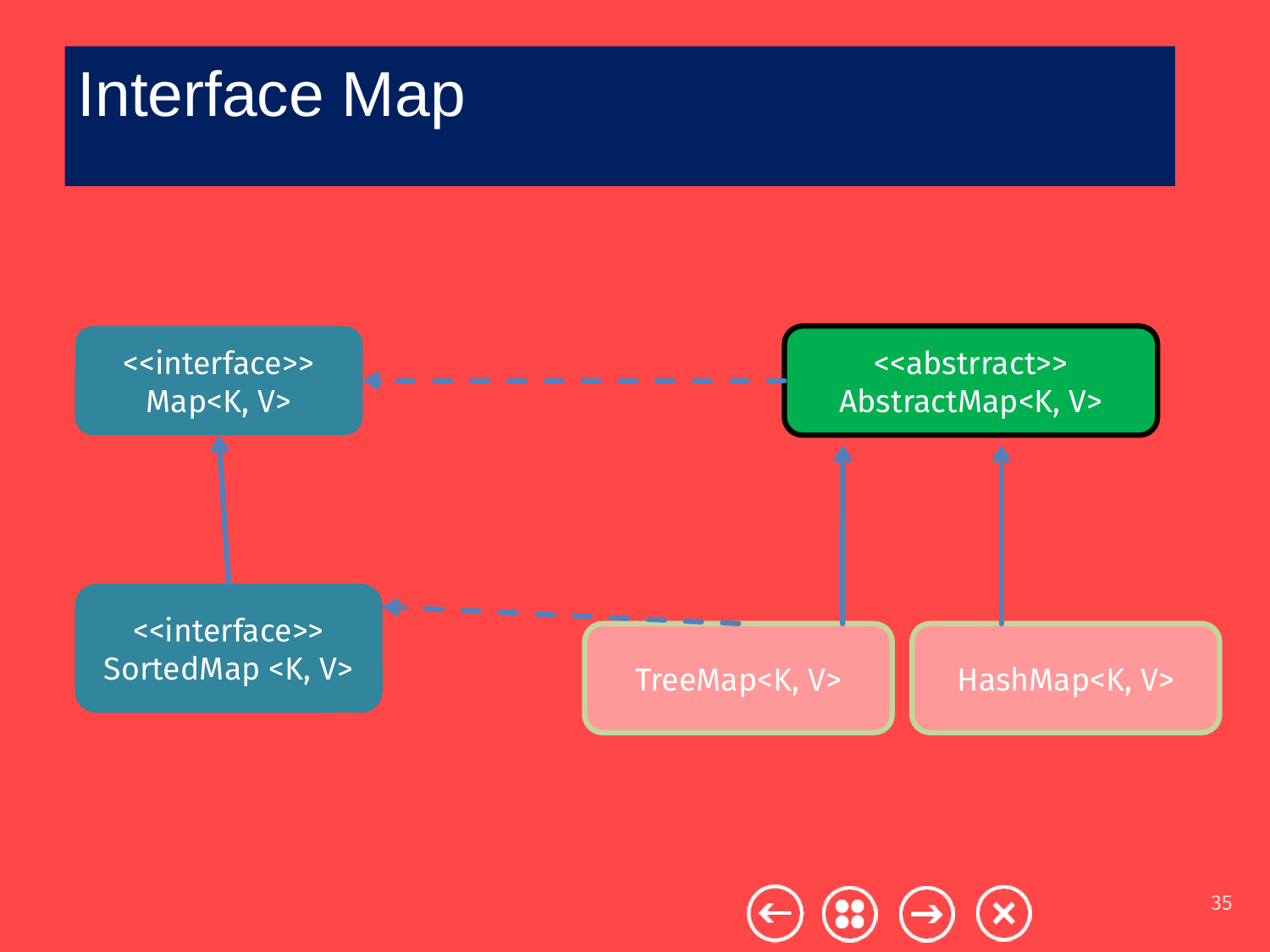

# Interface Map
<<abstrract>>
AbstractMap<K, V>
<<interface>>
Map<K, V>
<<interface>>
SortedMap <K, V>
TreeMap<K, V>
HashMap<K, V>
35